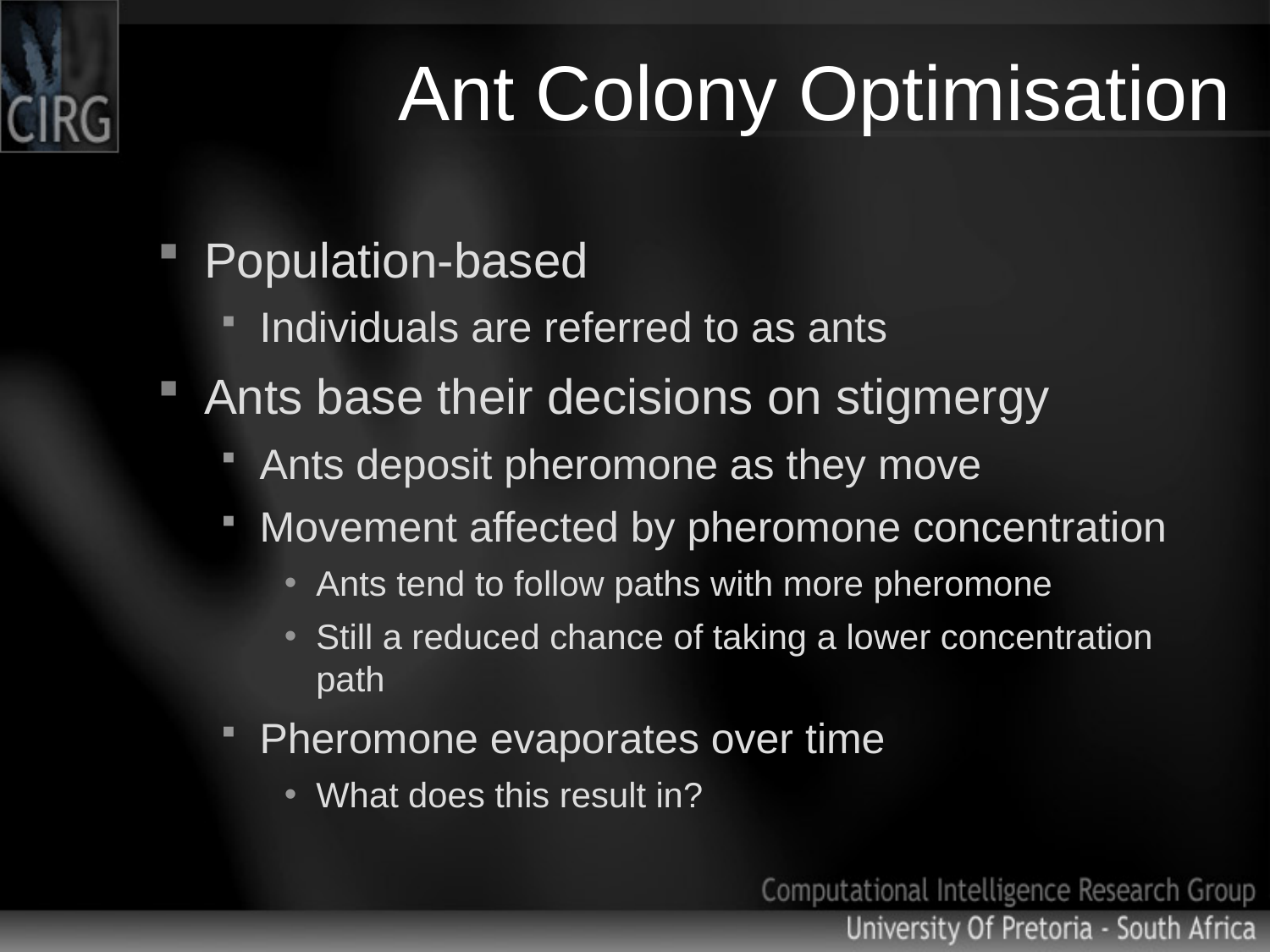

# Ant Colony Optimisation
Population-based
Individuals are referred to as ants
Ants base their decisions on stigmergy
Ants deposit pheromone as they move
Movement affected by pheromone concentration
Ants tend to follow paths with more pheromone
Still a reduced chance of taking a lower concentration path
Pheromone evaporates over time
What does this result in?